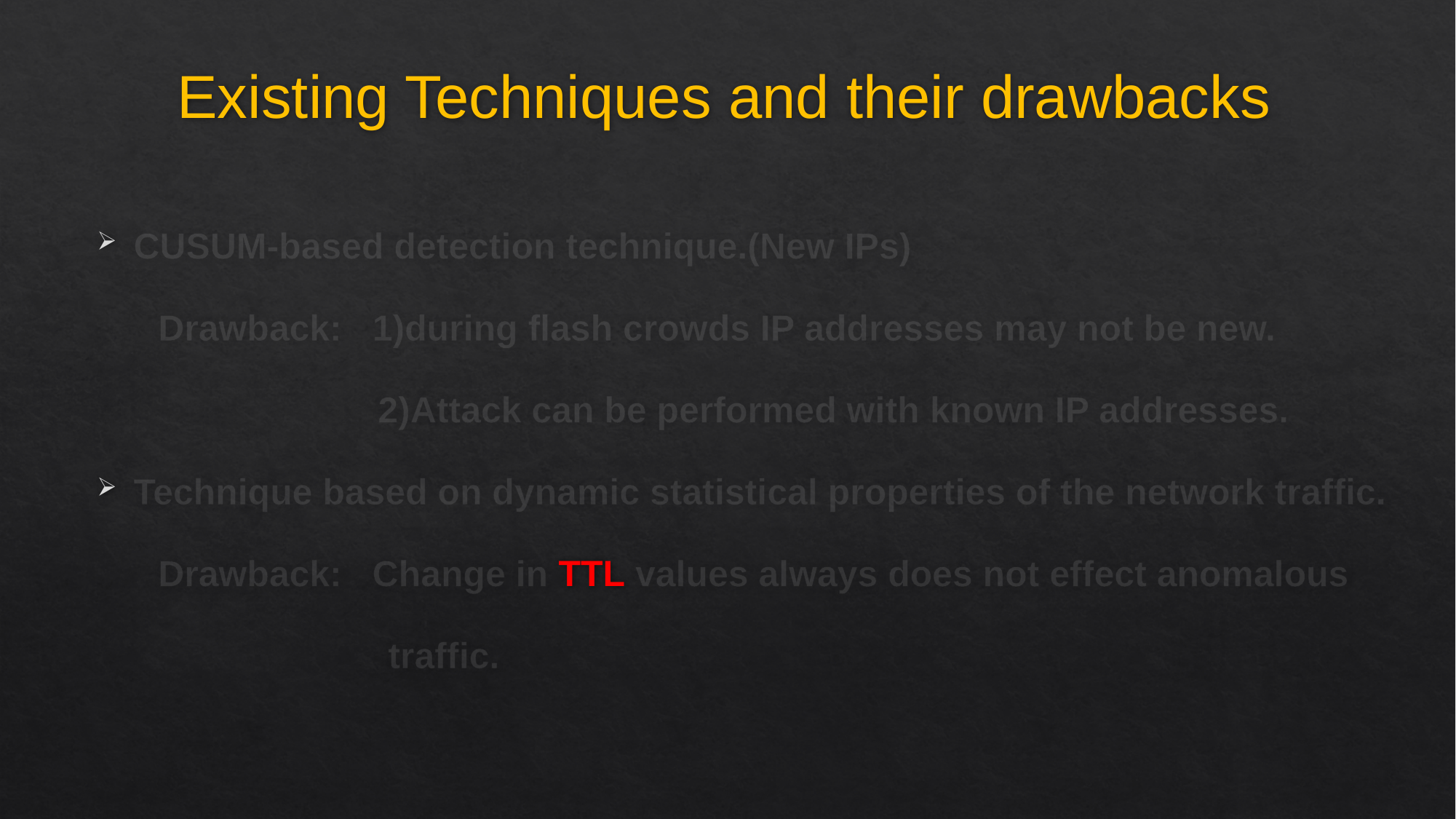

# Existing Techniques and their drawbacks
CUSUM-based detection technique.(New IPs)
      Drawback:   1)during flash crowds IP addresses may not be new.
                            2)Attack can be performed with known IP addresses.
Technique based on dynamic statistical properties of the network traffic.
      Drawback:   Change in TTL values always does not effect anomalous
                             traffic.